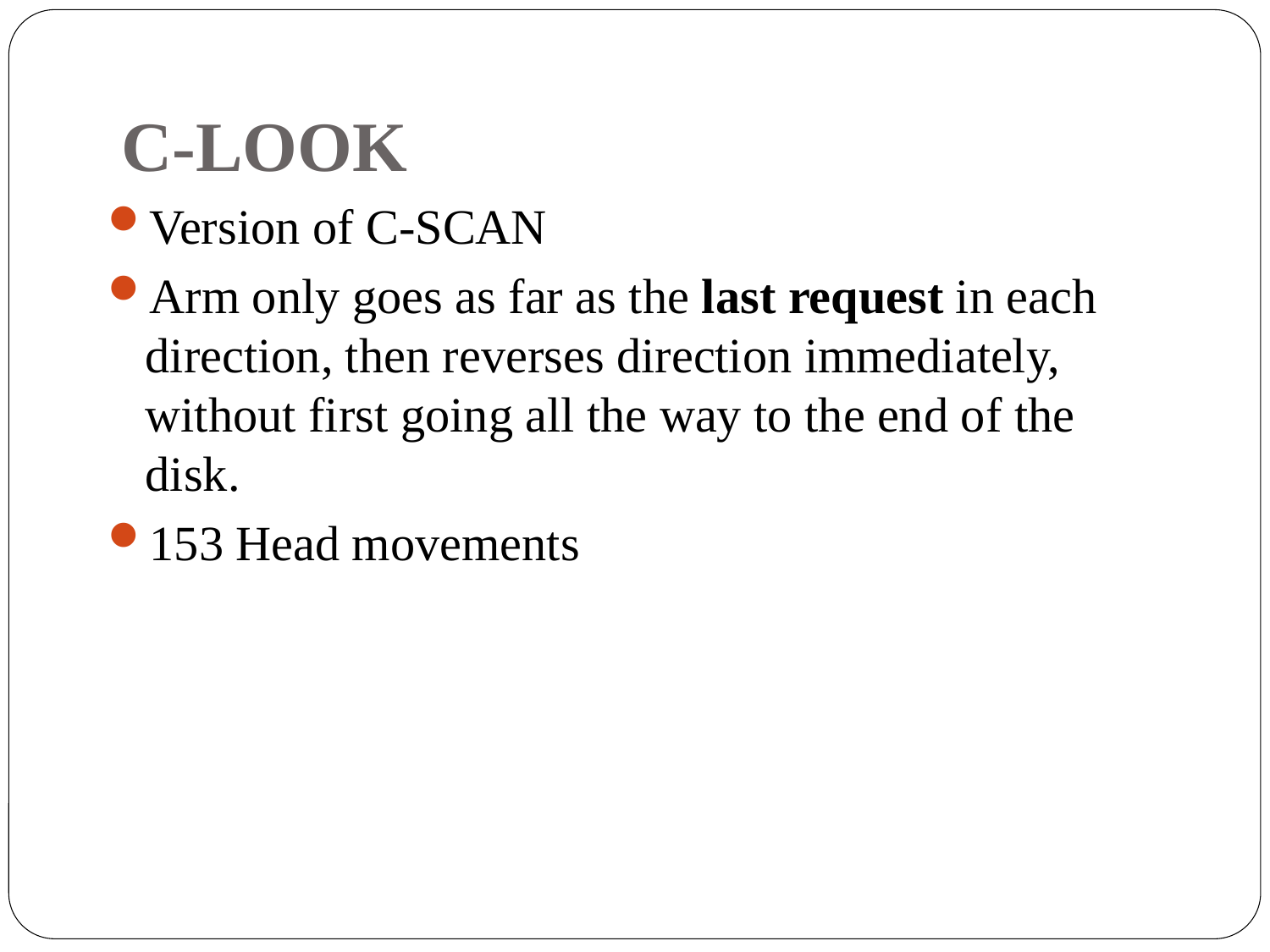

C-LOOK
Version of C-SCAN
Arm only goes as far as the last request in each direction, then reverses direction immediately, without first going all the way to the end of the disk.
153 Head movements